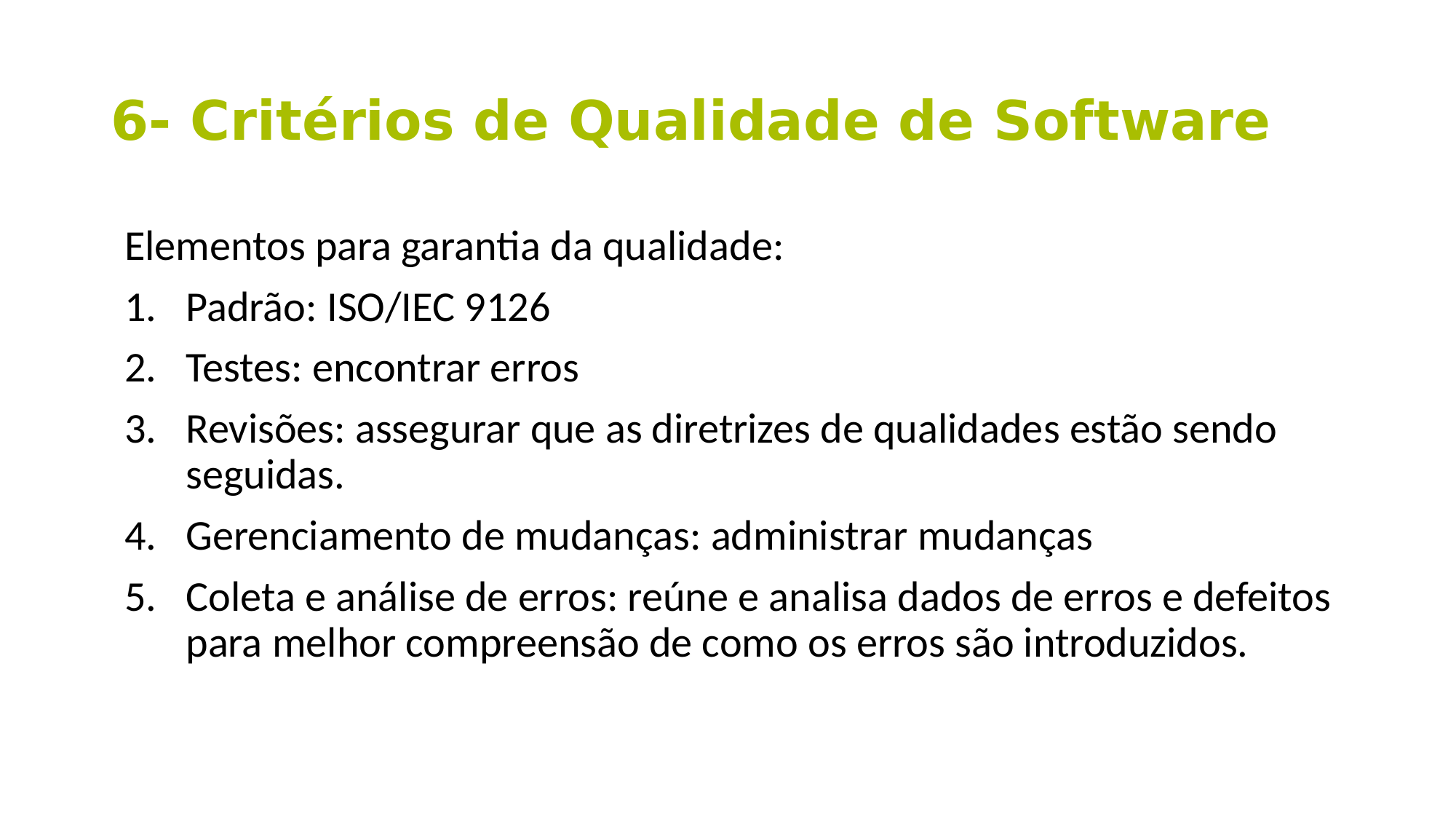

# 6- Critérios de Qualidade de Software
Elementos para garantia da qualidade:
Padrão: ISO/IEC 9126
Testes: encontrar erros
Revisões: assegurar que as diretrizes de qualidades estão sendo seguidas.
Gerenciamento de mudanças: administrar mudanças
Coleta e análise de erros: reúne e analisa dados de erros e defeitos para melhor compreensão de como os erros são introduzidos.